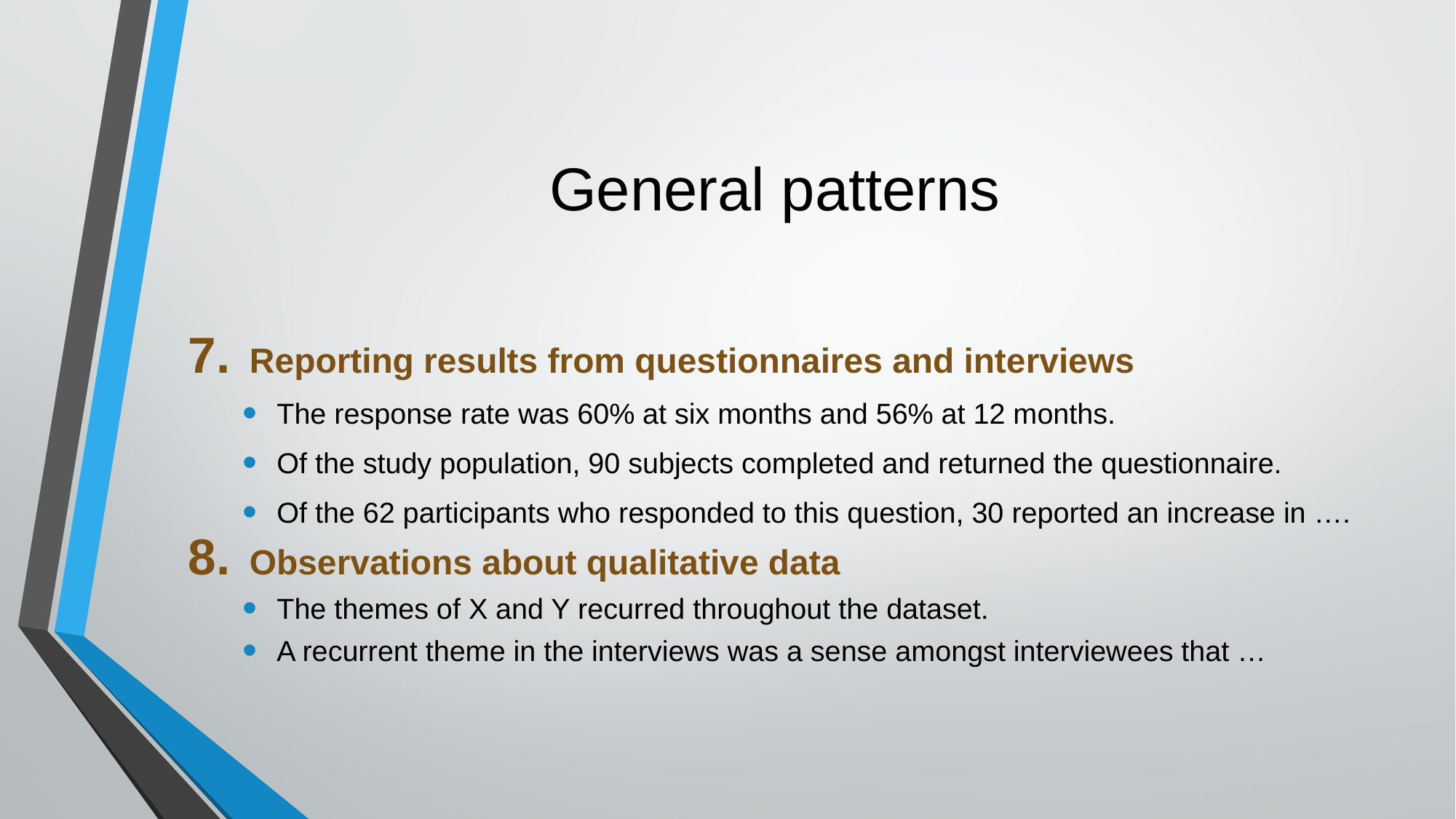

# General patterns
Reporting results from questionnaires and interviews
The response rate was 60% at six months and 56% at 12 months.
Of the study population, 90 subjects completed and returned the questionnaire.
Of the 62 participants who responded to this question, 30 reported an increase in ….
Observations about qualitative data
The themes of X and Y recurred throughout the dataset.
A recurrent theme in the interviews was a sense amongst interviewees that …